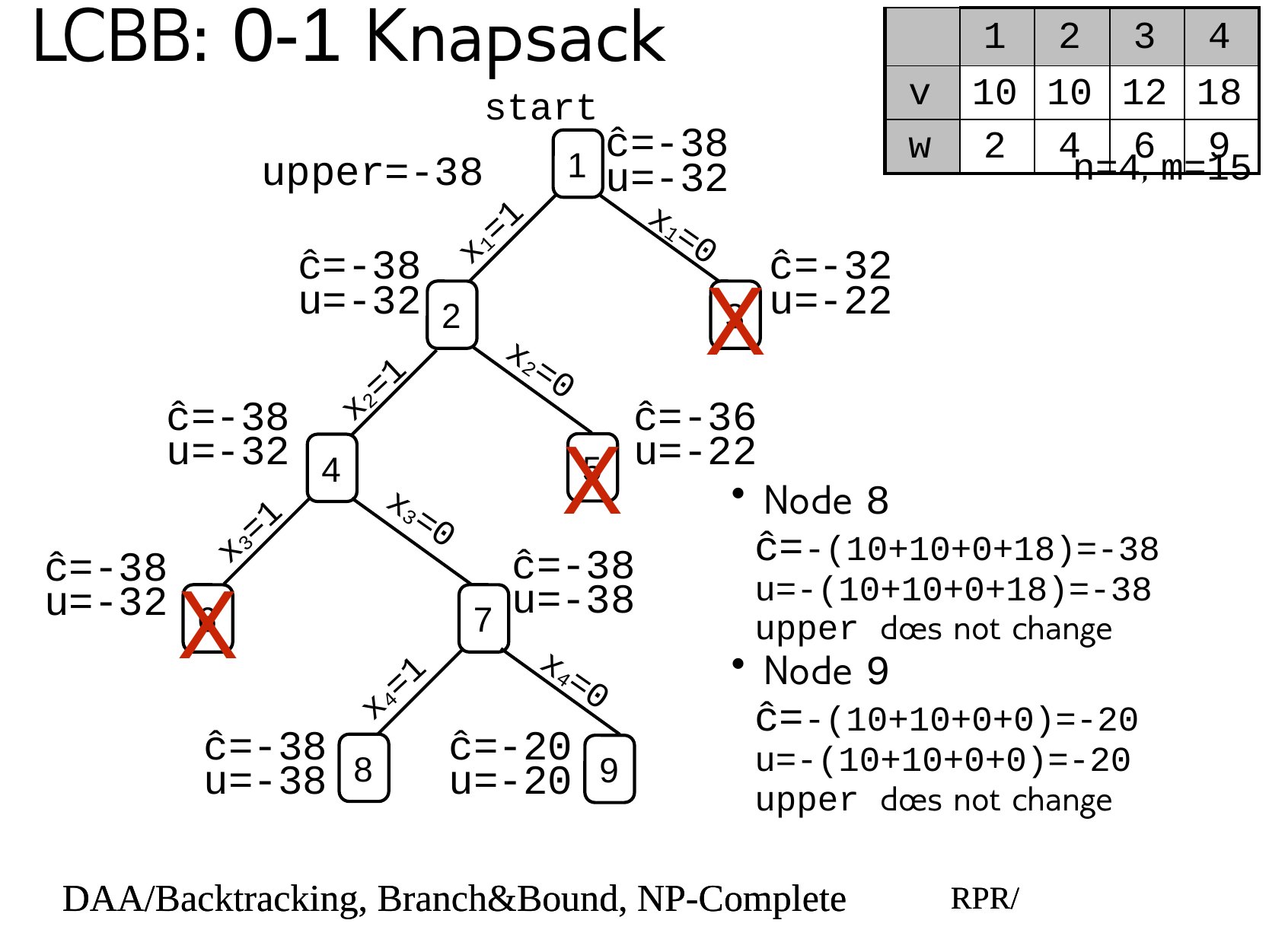

# LCBB: 0-1 Knapsack
|  | 1 | 2 | 3 | 4 |
| --- | --- | --- | --- | --- |
| v | 10 | 10 | 12 | 18 |
| w | 2 | 4 | 6 | 9 |
start
1
ĉ=-38
u=-32
n=4, m=15
upper=-38

x1=1
x1=0
ĉ=-38
u=-32
ĉ=-32
u=-22
X
2
3
x2=0

x2=1
ĉ=-38
u=-32
ĉ=-36
u=-22
X
5
4
Node 8
ĉ=-(10+10+0+18)=-38
u=-(10+10+0+18)=-38
upper does not change
Node 9
ĉ=-(10+10+0+0)=-20
u=-(10+10+0+0)=-20
upper does not change
x3=0

x3=1
ĉ=-38
u=-38
ĉ=-38
u=-32
X
6
7

x4=0

x4=1
ĉ=-38
u=-38
ĉ=-20
u=-20
8
9
DAA/Backtracking, Branch&Bound, NP-Complete
RPR/
21